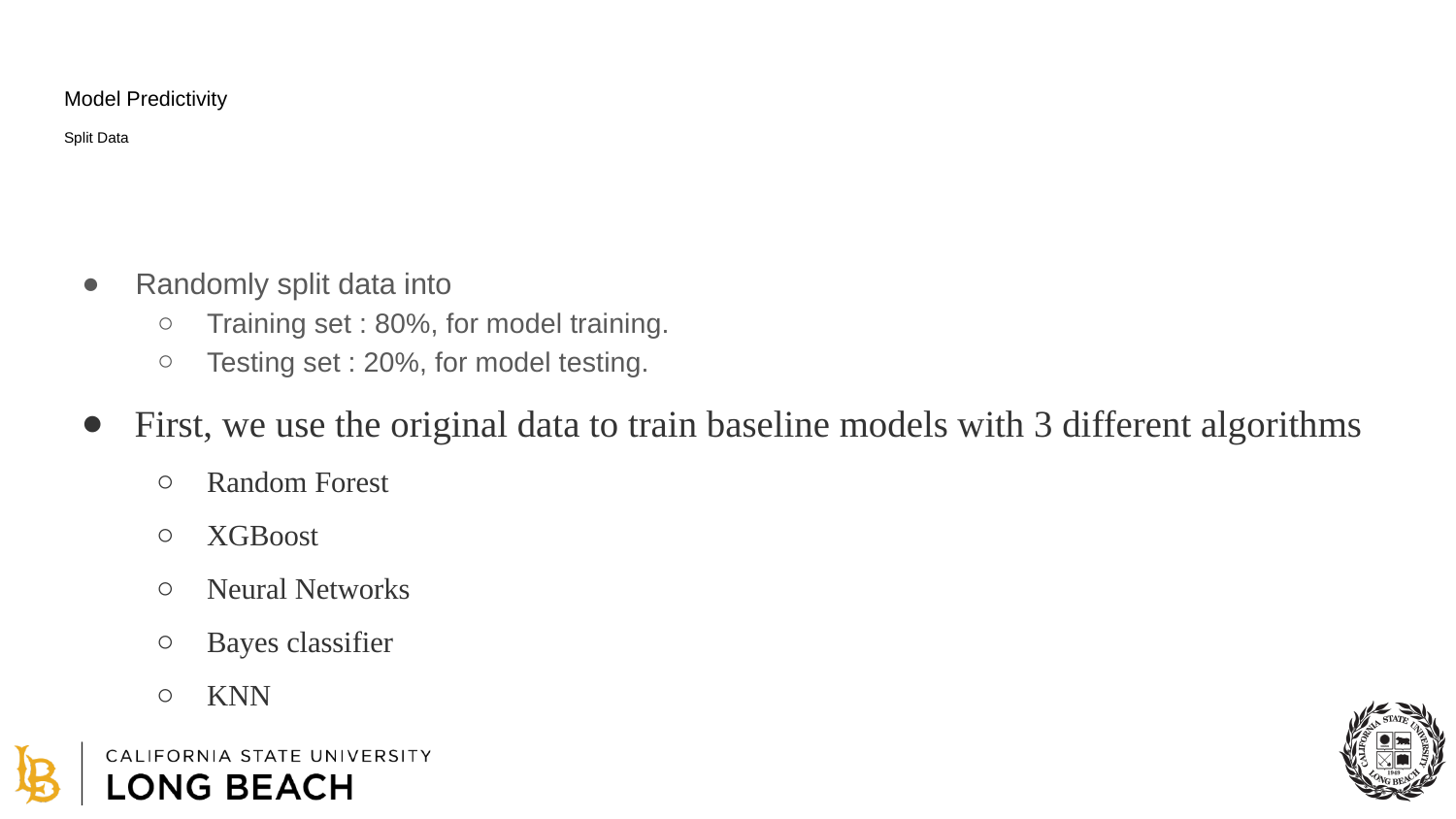

# Model Predictivity Split Data

Randomly split data into
Training set : 80%, for model training.
Testing set : 20%, for model testing.
First, we use the original data to train baseline models with 3 different algorithms
Random Forest
XGBoost
Neural Networks
Bayes classifier
KNN